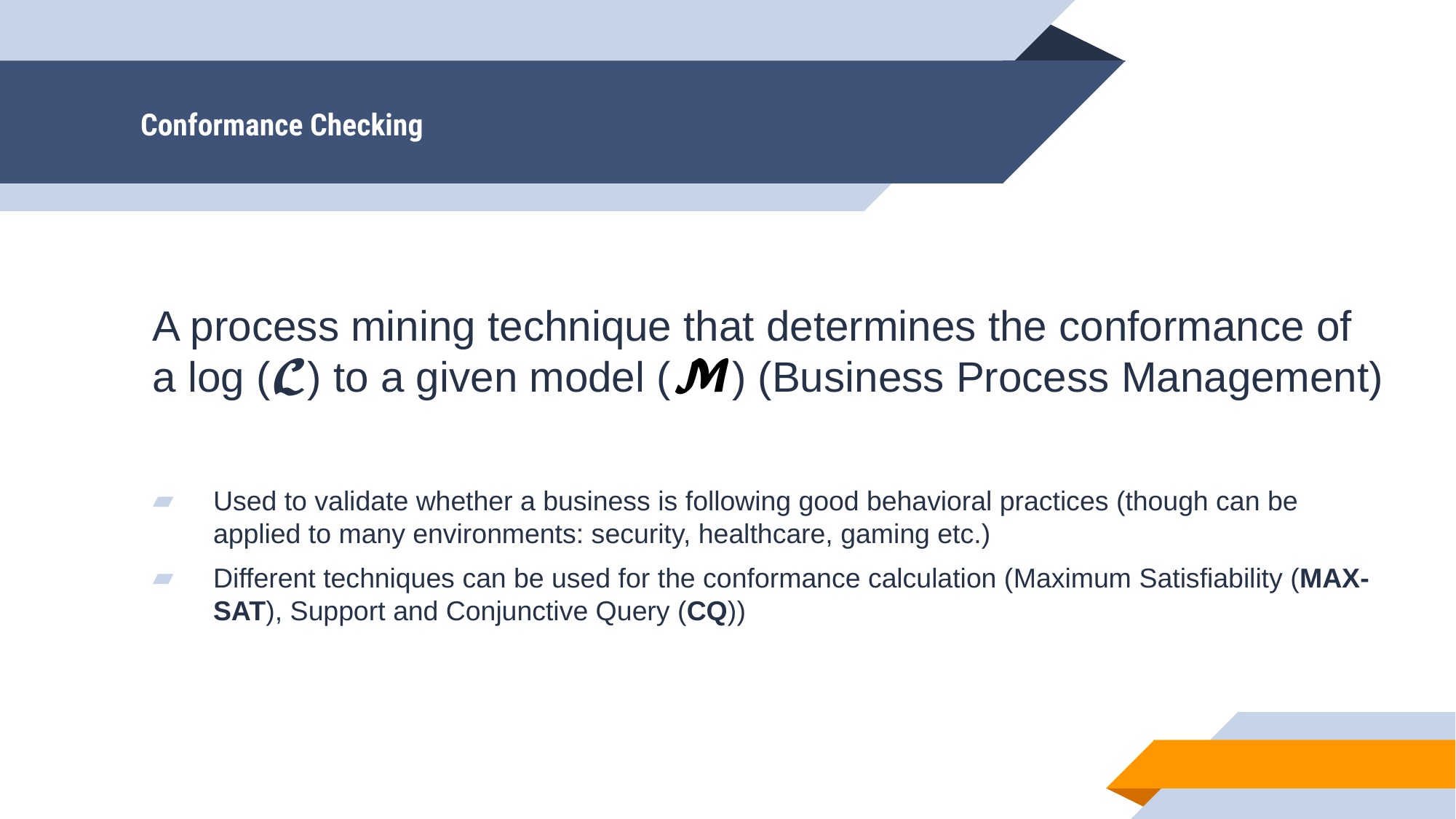

# Conformance Checking
A process mining technique that determines the conformance of a log (𝓛) to a given model (𝓜) (Business Process Management)

Used to validate whether a business is following good behavioral practices (though can be applied to many environments: security, healthcare, gaming etc.)
Different techniques can be used for the conformance calculation (Maximum Satisfiability (MAX-SAT), Support and Conjunctive Query (CQ))